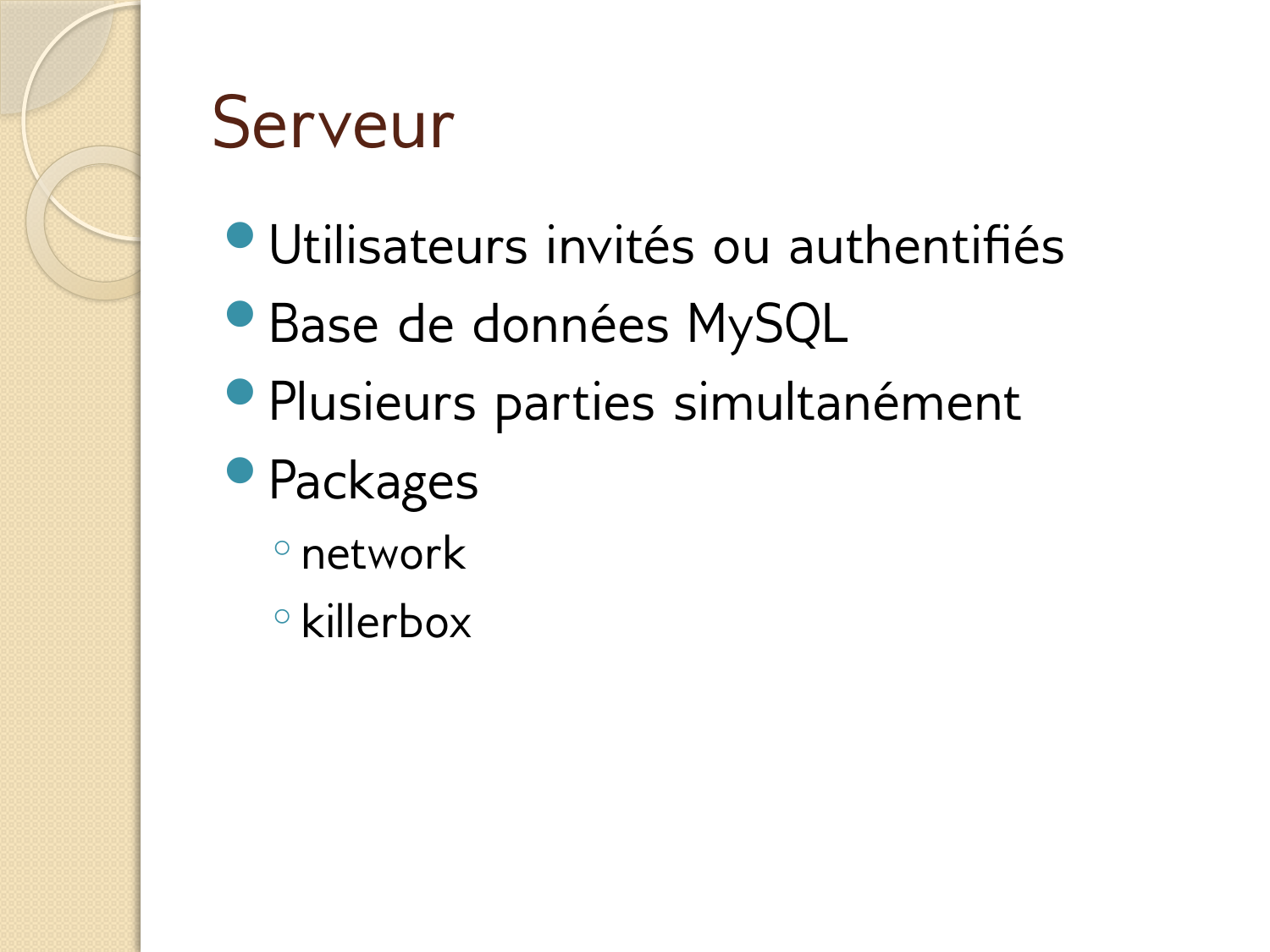

# Serveur
Utilisateurs invités ou authentifiés
Base de données MySQL
Plusieurs parties simultanément
Packages
network
killerbox